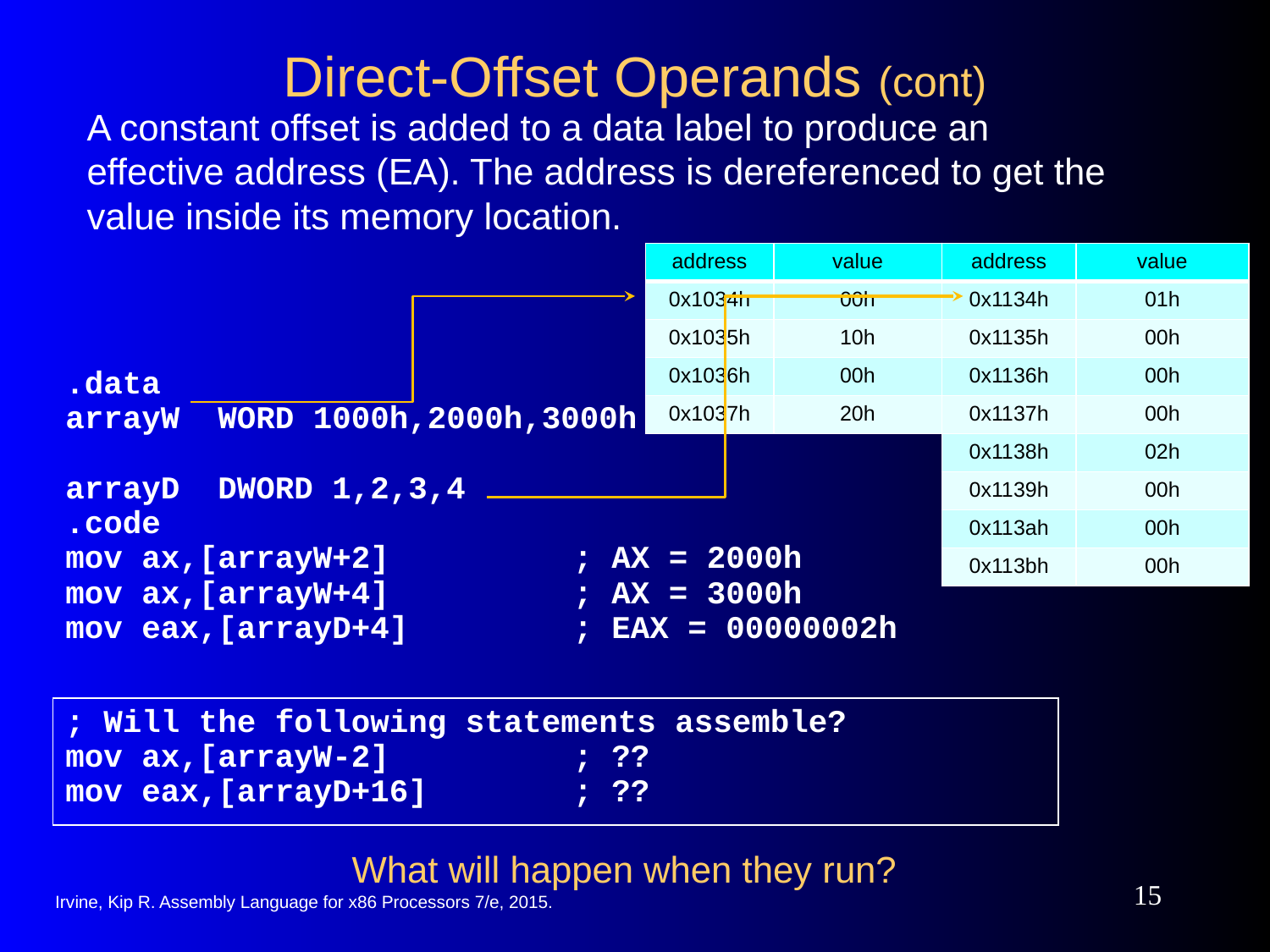

# Direct-Offset Operands (cont)
A constant offset is added to a data label to produce an effective address (EA). The address is dereferenced to get the value inside its memory location.
| address | value |
| --- | --- |
| 0x1034h | 00h |
| 0x1035h | 10h |
| 0x1036h | 00h |
| 0x1037h | 20h |
| address | value |
| --- | --- |
| 0x1134h | 01h |
| 0x1135h | 00h |
| 0x1136h | 00h |
| 0x1137h | 00h |
| 0x1138h | 02h |
| 0x1139h | 00h |
| 0x113ah | 00h |
| 0x113bh | 00h |
.data
arrayW  WORD 1000h,2000h,3000h

arrayD  DWORD 1,2,3,4
.code
mov ax,[arrayW+2]		; AX = 2000h
mov ax,[arrayW+4]		; AX = 3000h
mov eax,[arrayD+4]		; EAX = 00000002h
; Will the following statements assemble?
mov ax,[arrayW-2]		; ??
mov eax,[arrayD+16]		; ??
What will happen when they run?
15
Irvine, Kip R. Assembly Language for x86 Processors 7/e, 2015.